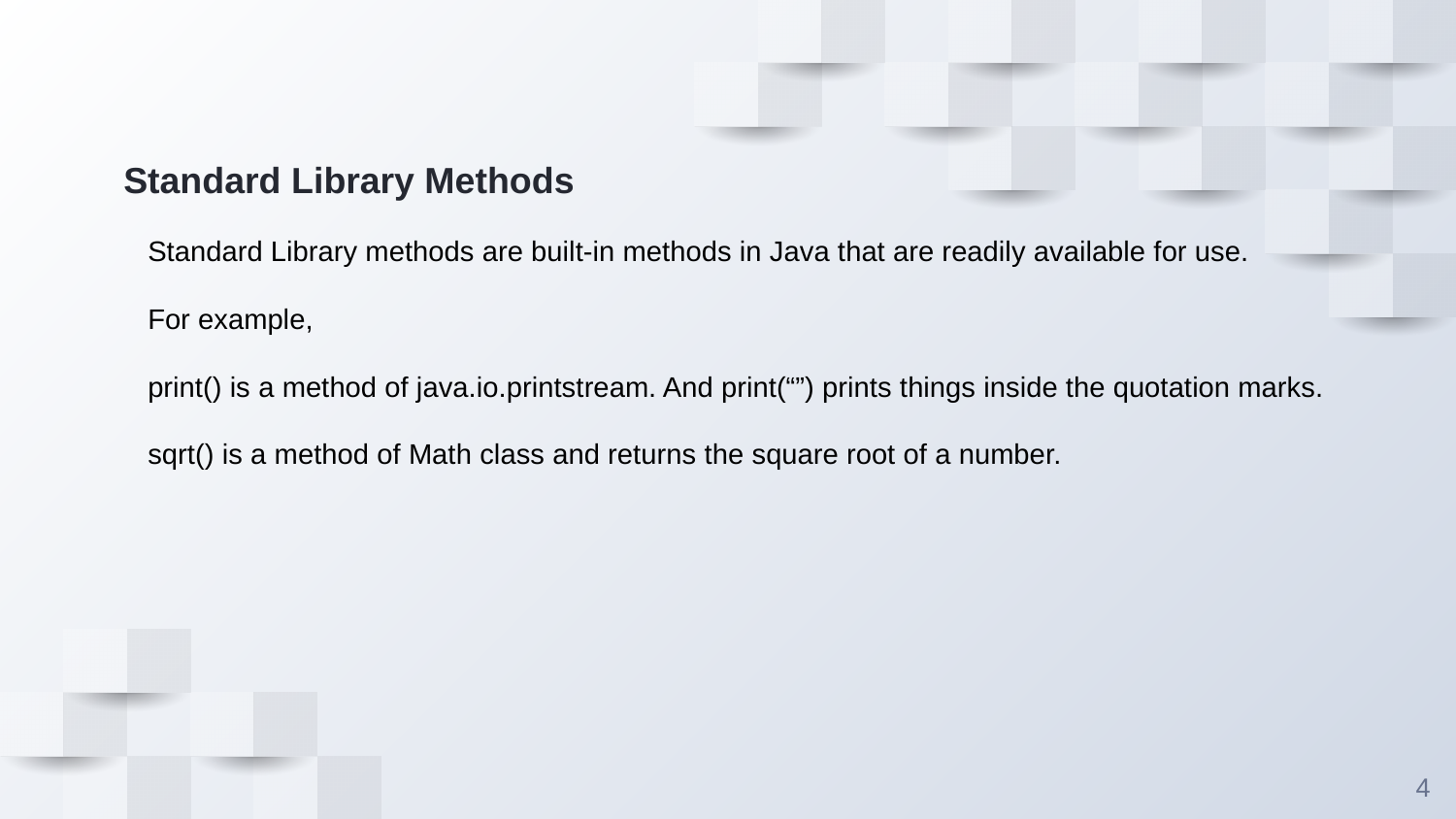

# Standard Library Methods
Standard Library methods are built-in methods in Java that are readily available for use.

For example,

print() is a method of java.io.printstream. And print(“”) prints things inside the quotation marks.

sqrt() is a method of Math class and returns the square root of a number.

4